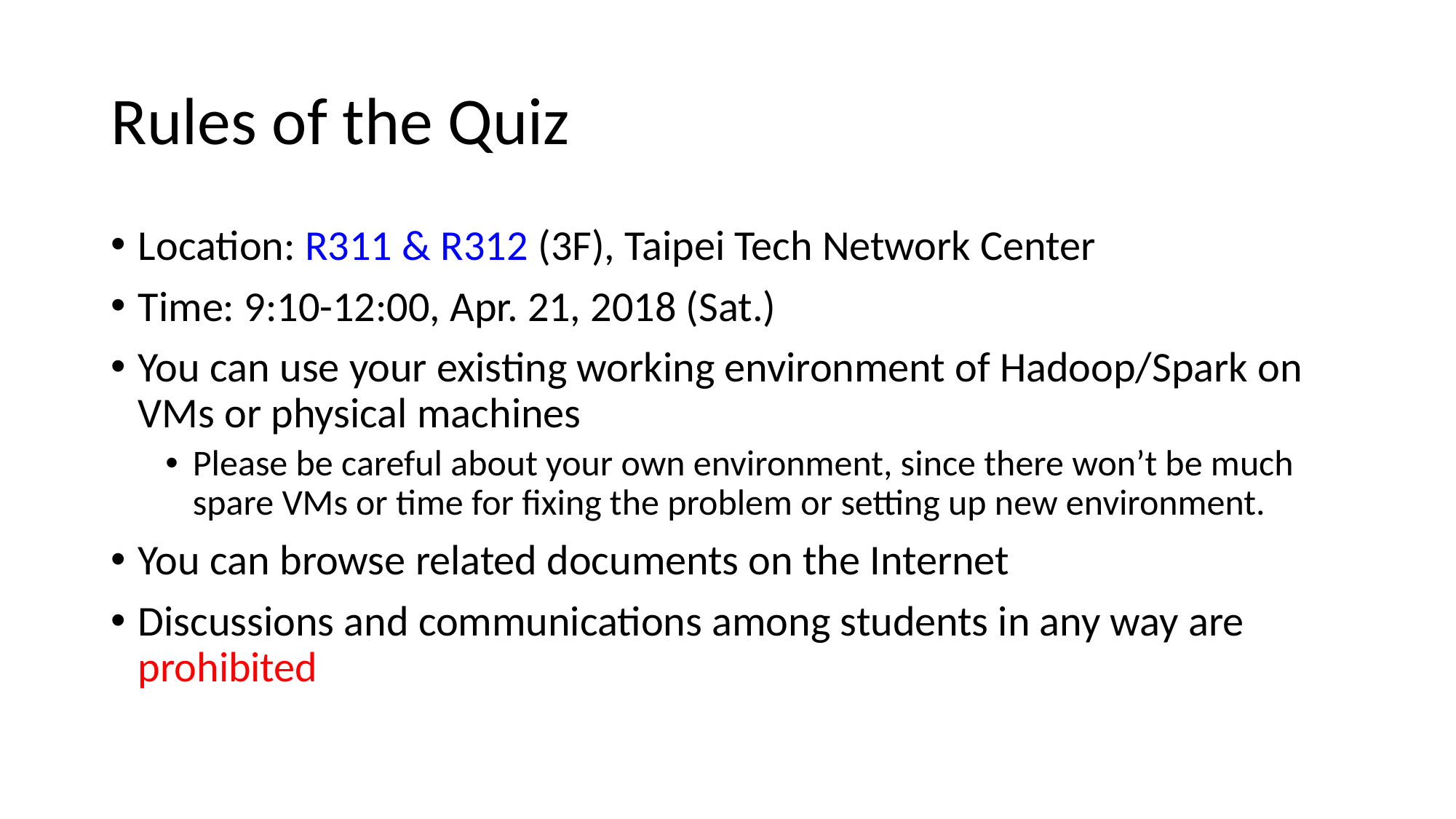

# Rules of the Quiz
Location: R311 & R312 (3F), Taipei Tech Network Center
Time: 9:10-12:00, Apr. 21, 2018 (Sat.)
You can use your existing working environment of Hadoop/Spark on  VMs or physical machines
Please be careful about your own environment, since there won’t be much spare VMs or time for fixing the problem or setting up new environment.
You can browse related documents on the Internet
Discussions and communications among students in any way are prohibited